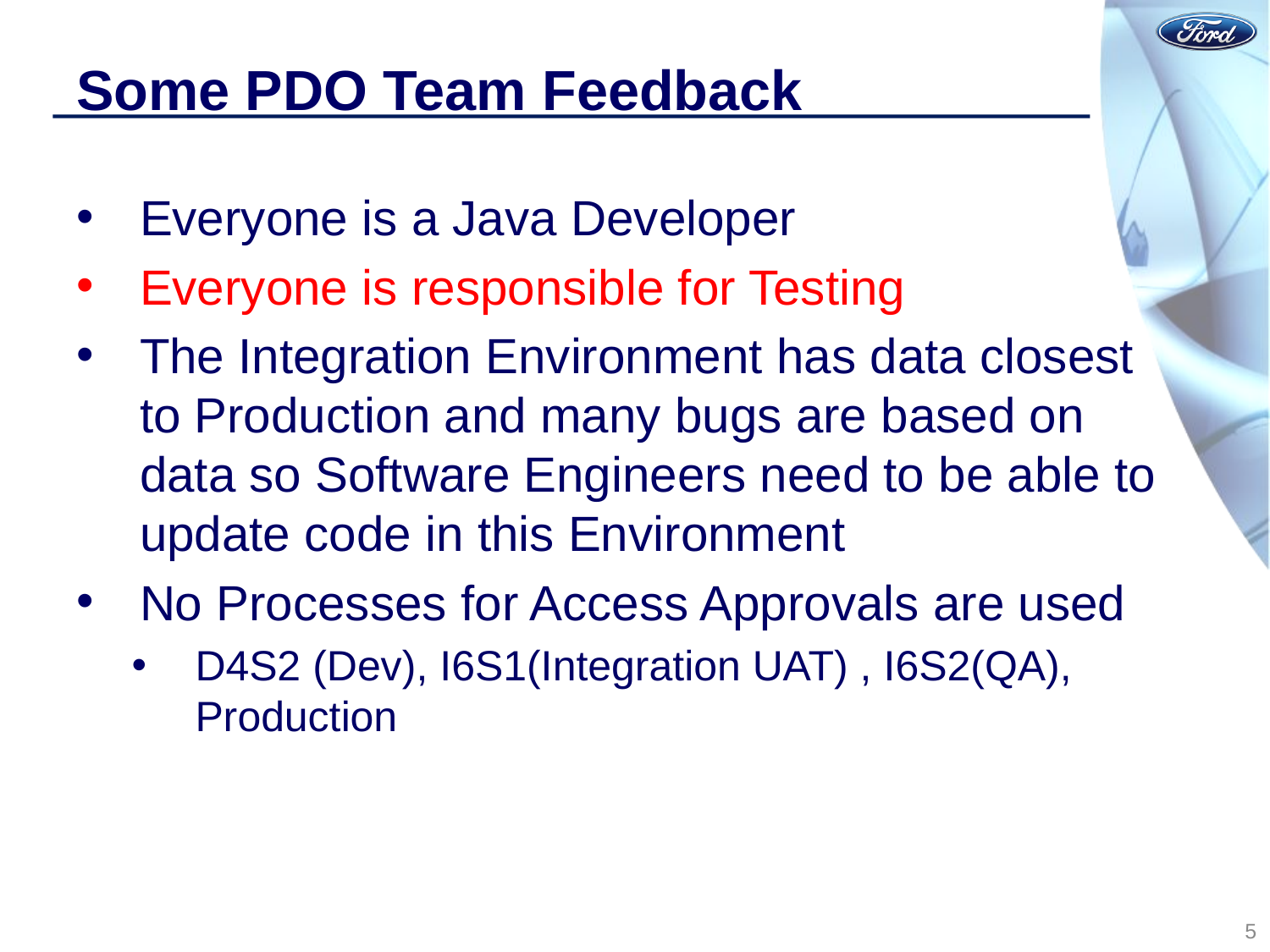

# Some PDO Team Feedback
Everyone is a Java Developer
Everyone is responsible for Testing
The Integration Environment has data closest to Production and many bugs are based on data so Software Engineers need to be able to update code in this Environment
No Processes for Access Approvals are used
D4S2 (Dev), I6S1(Integration UAT) , I6S2(QA), Production
5